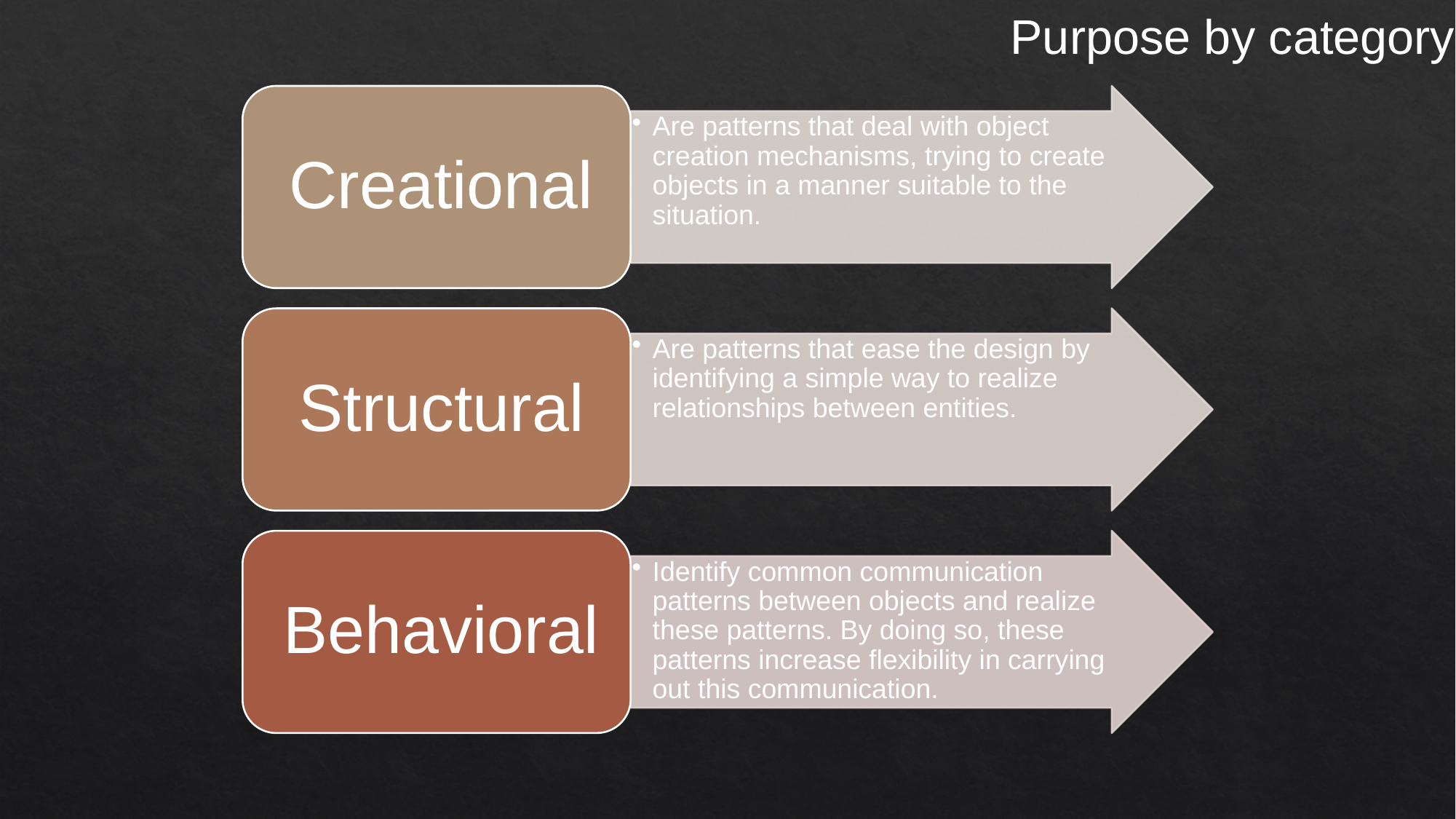

Purpose by category
Are patterns that deal with object creation mechanisms, trying to create objects in a manner suitable to the situation.
Creational
Are patterns that ease the design by identifying a simple way to realize relationships between entities.
Structural
Identify common communication patterns between objects and realize these patterns. By doing so, these patterns increase flexibility in carrying out this communication.
Behavioral